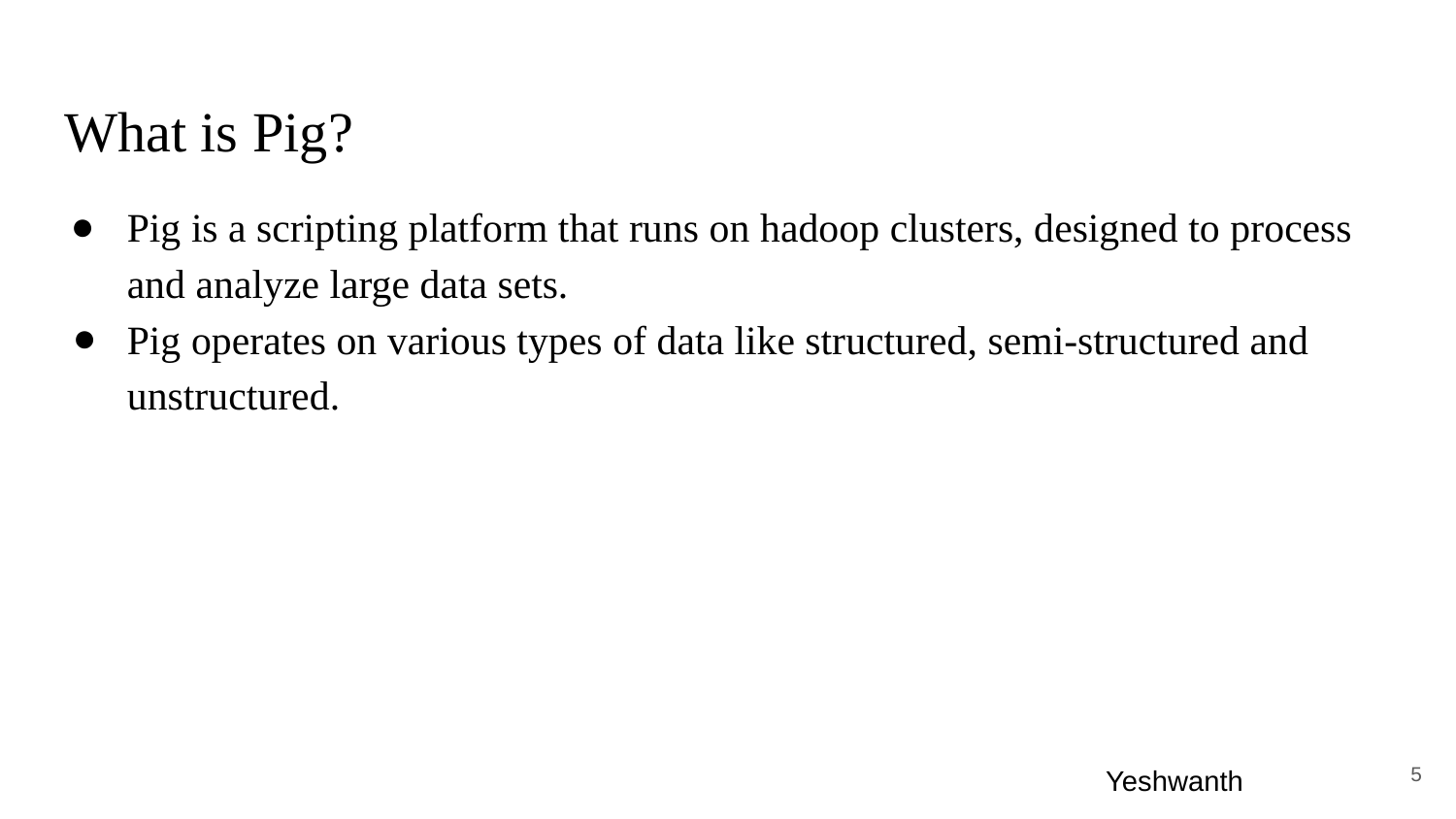

# What is Pig?

Pig is a scripting platform that runs on hadoop clusters, designed to process and analyze large data sets.
Pig operates on various types of data like structured, semi-structured and unstructured.

5
                          Yeshwanth